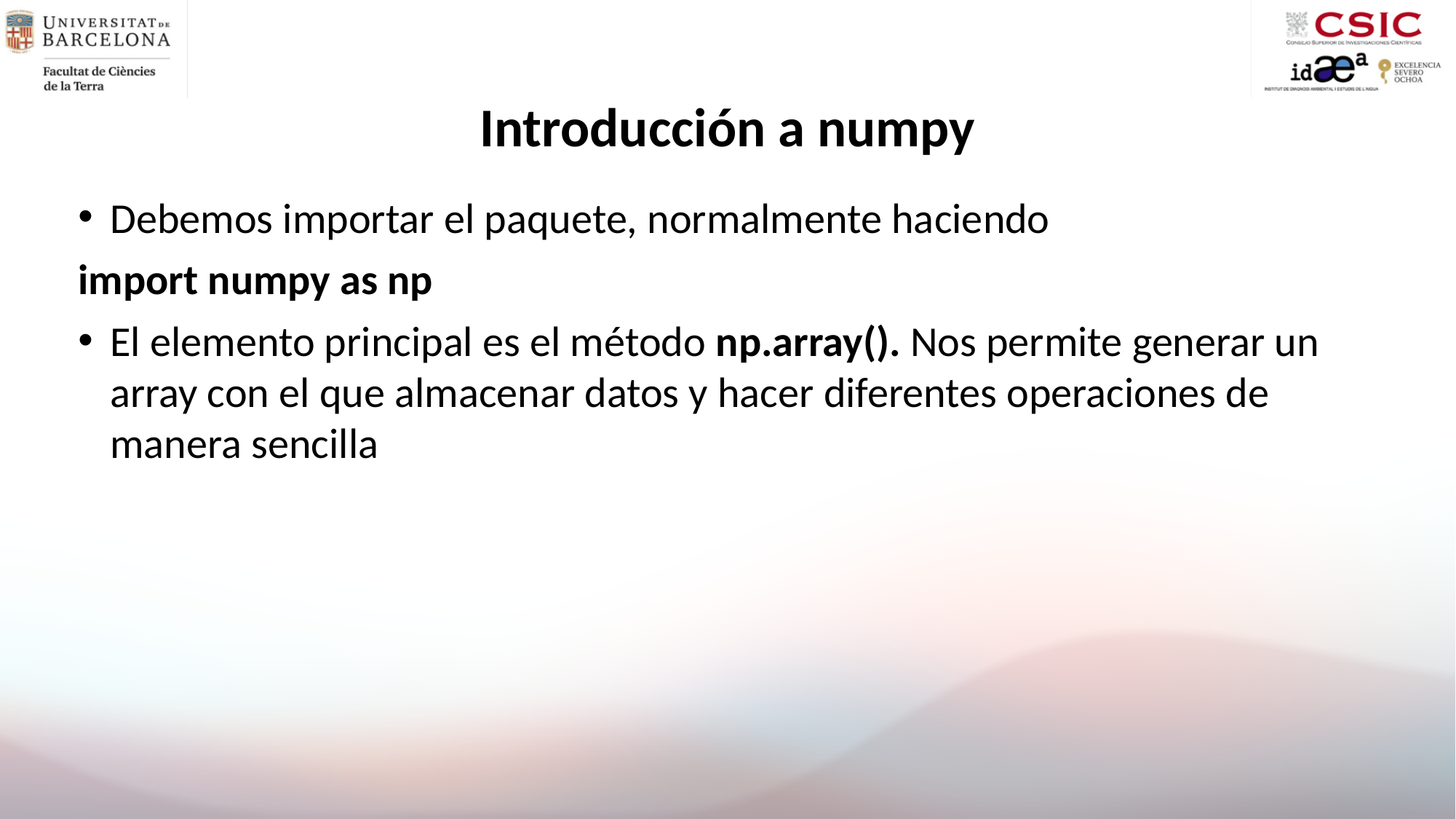

# Introducción a numpy
Debemos importar el paquete, normalmente haciendo
import numpy as np
El elemento principal es el método np.array(). Nos permite generar un array con el que almacenar datos y hacer diferentes operaciones de manera sencilla